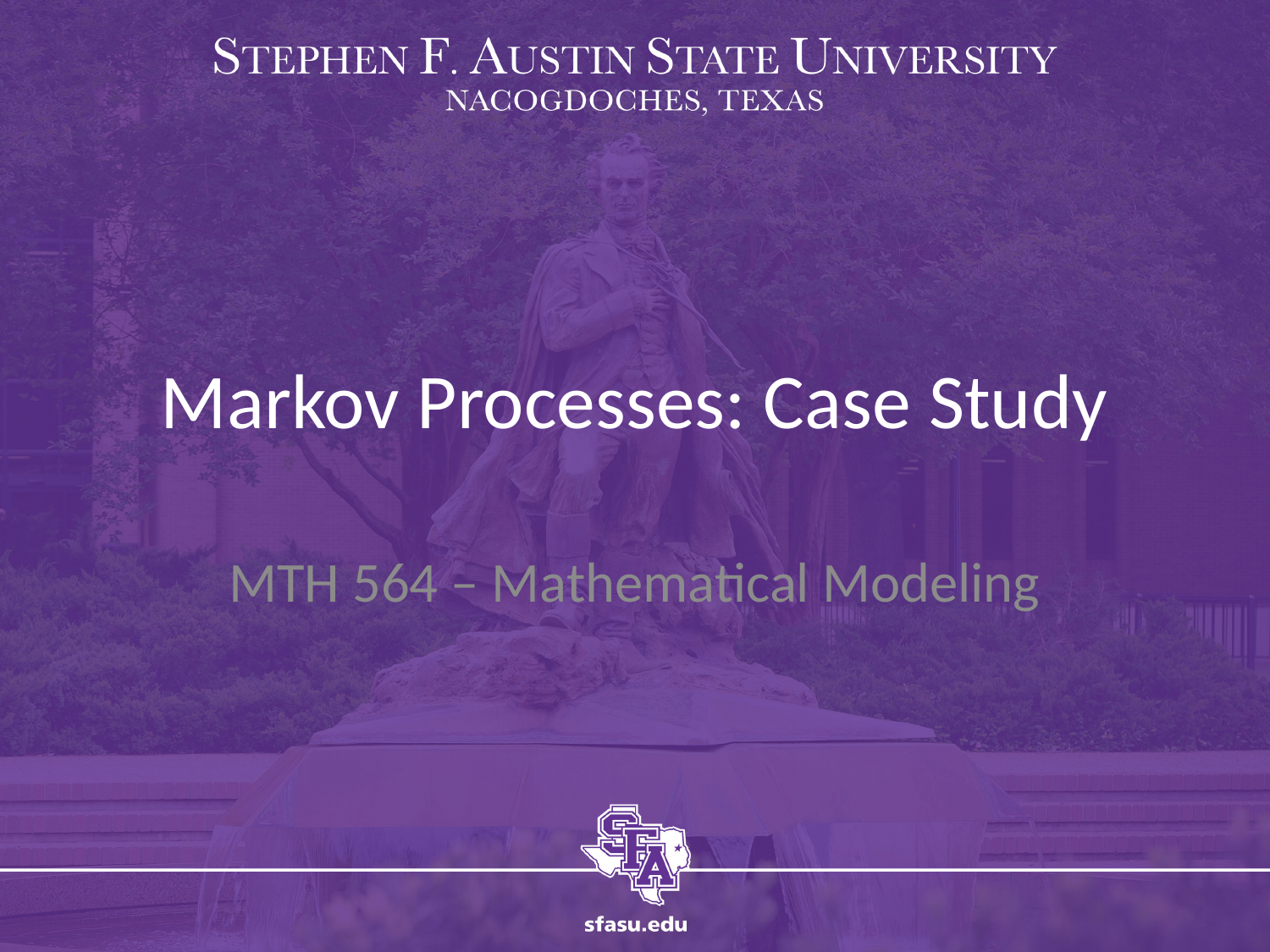

# Markov Processes: Case Study
MTH 564 – Mathematical Modeling